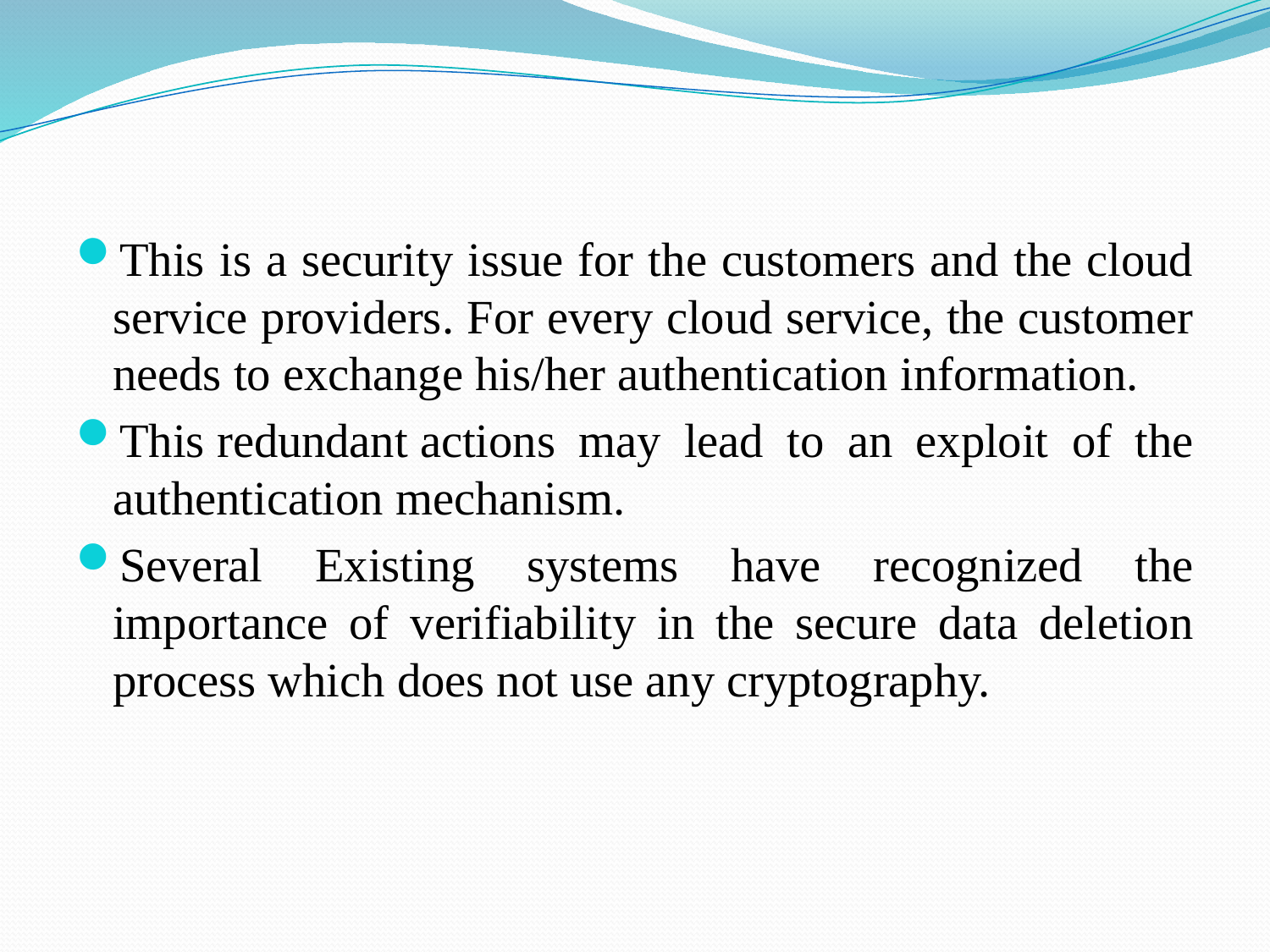

This is a security issue for the customers and the cloud service providers. For every cloud service, the customer needs to exchange his/her authentication information.
This redundant actions may lead to an exploit of the authentication mechanism.
Several Existing systems have recognized the importance of verifiability in the secure data deletion process which does not use any cryptography.